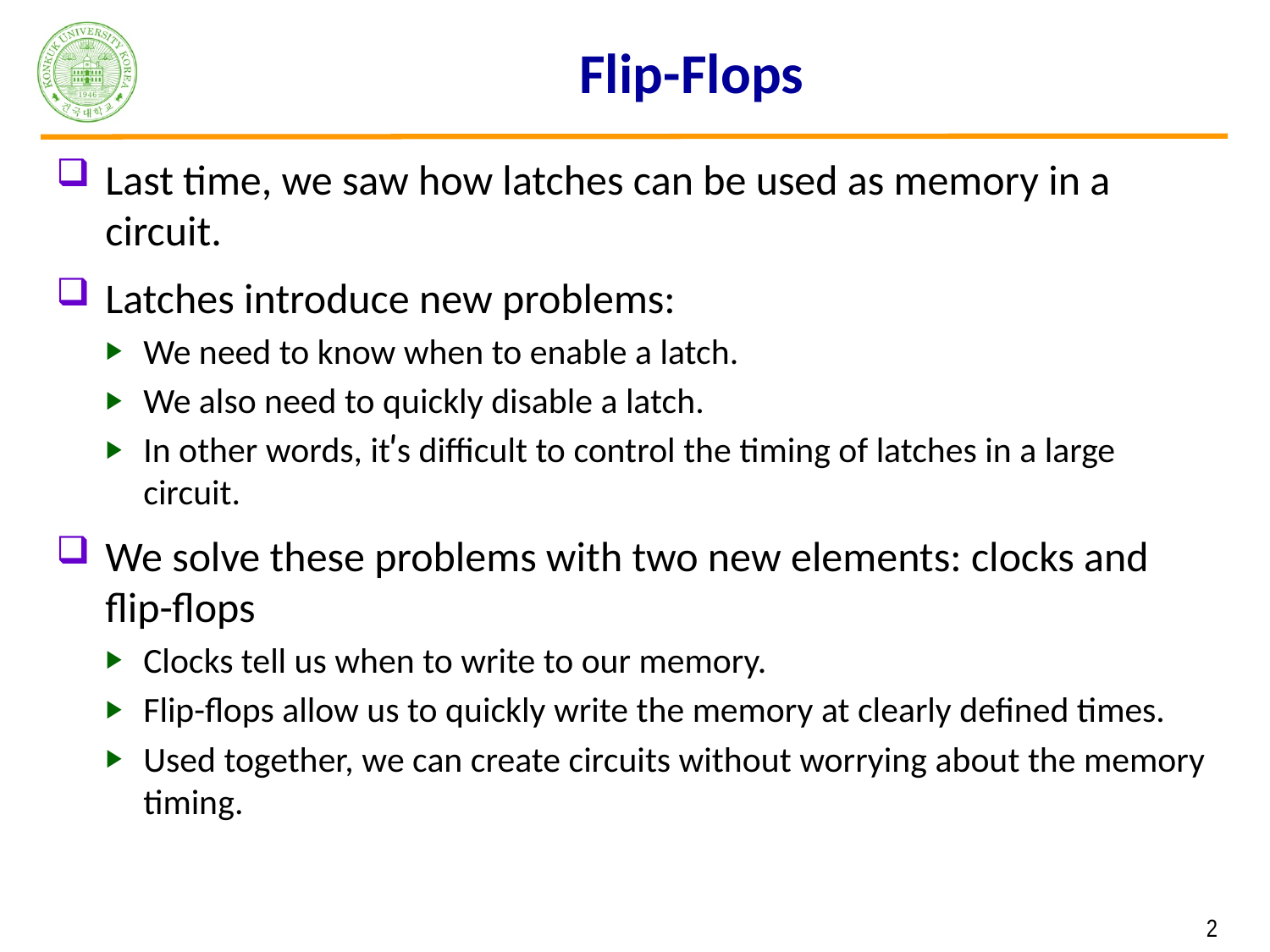

# Flip-Flops
Last time, we saw how latches can be used as memory in a circuit.
Latches introduce new problems:
We need to know when to enable a latch.
We also need to quickly disable a latch.
In other words, it’s difficult to control the timing of latches in a large circuit.
We solve these problems with two new elements: clocks and flip-flops
Clocks tell us when to write to our memory.
Flip-flops allow us to quickly write the memory at clearly defined times.
Used together, we can create circuits without worrying about the memory timing.
 2